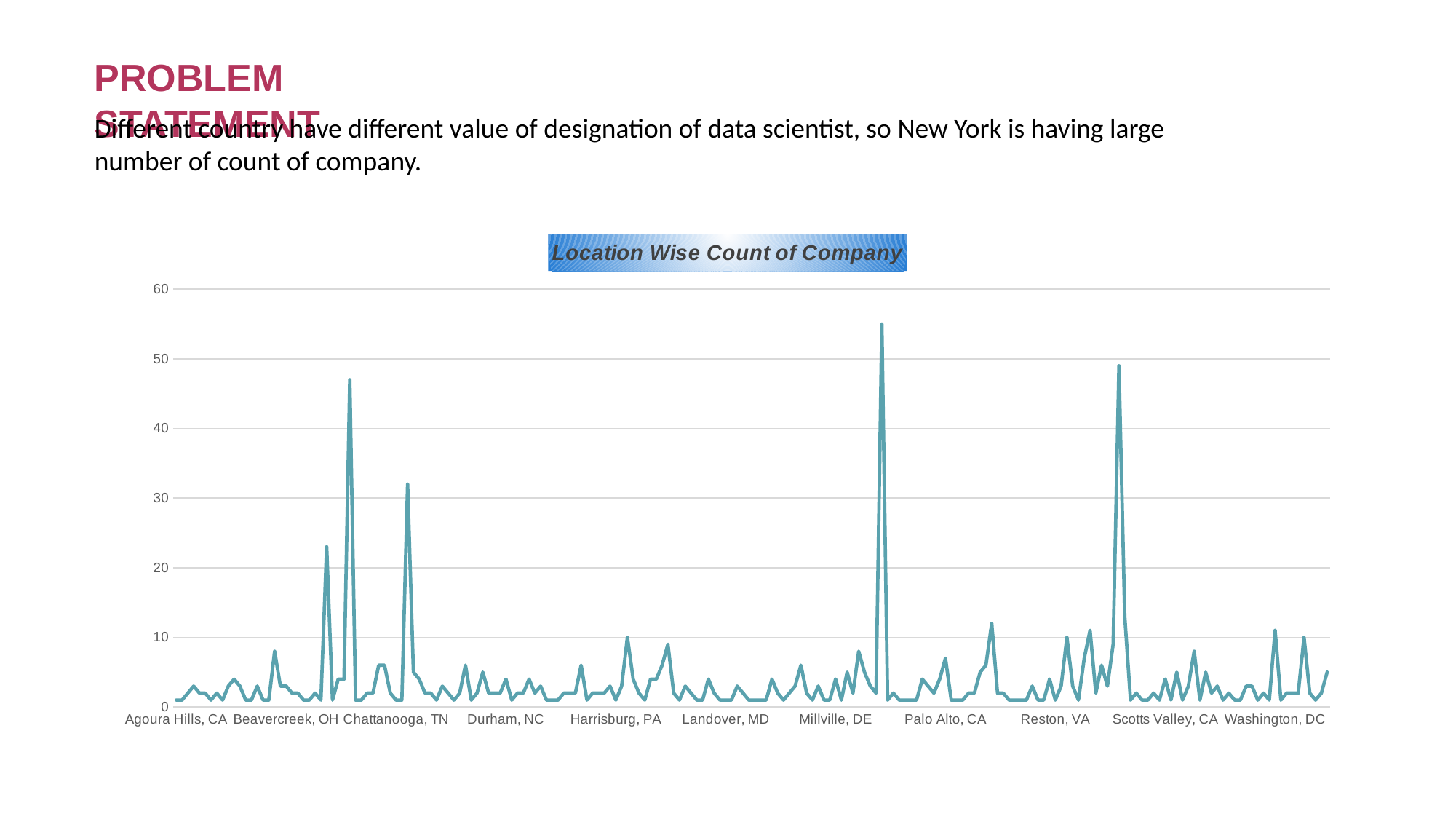

PROBLEM STATEMENT
Different country have different value of designation of data scientist, so New York is having large number of count of company.

### Chart: Location Wise Count of Company

| Category | Total |
|---|---|
| Agoura Hills, CA | 1.0 |
| Alabaster, AL | 1.0 |
| Alameda, CA | 2.0 |
| Albuquerque, NM | 3.0 |
| Alexandria, VA | 2.0 |
| Aliso Viejo, CA | 2.0 |
| Allendale, NJ | 1.0 |
| Allentown, PA | 2.0 |
| Ann Arbor, MI | 1.0 |
| Annapolis Junction, MD | 3.0 |
| Arlington, VA | 4.0 |
| Armonk, NY | 3.0 |
| Arvada, CO | 1.0 |
| Ashburn, VA | 1.0 |
| Atlanta, GA | 3.0 |
| Atlanta, IN | 1.0 |
| Aurora, CO | 1.0 |
| Austin, TX | 8.0 |
| Baltimore, MD | 3.0 |
| Beavercreek, OH | 3.0 |
| Bedford, MA | 2.0 |
| Bellevue, WA | 2.0 |
| Birmingham, AL | 1.0 |
| Bloomington, IL | 1.0 |
| Blue Bell, PA | 2.0 |
| Boise, ID | 1.0 |
| Boston, MA | 23.0 |
| Brisbane, CA | 1.0 |
| Burbank, CA | 4.0 |
| Burleson, TX | 4.0 |
| Cambridge, MA | 47.0 |
| Cambridge, MD | 1.0 |
| Carle Place, NY | 1.0 |
| Cedar Rapids, IA | 2.0 |
| Chandler, AZ | 2.0 |
| Chantilly, VA | 6.0 |
| Charlotte, NC | 6.0 |
| Charlottesville, VA | 2.0 |
| Chattanooga, TN | 1.0 |
| Cherry Hill, NJ | 1.0 |
| Chicago, IL | 32.0 |
| Cincinnati, OH | 5.0 |
| Clearwater, FL | 4.0 |
| Clovis, CA | 2.0 |
| Columbia, MO | 2.0 |
| Columbia, SC | 1.0 |
| Concord, CA | 3.0 |
| Coraopolis, PA | 2.0 |
| Corvallis, OR | 1.0 |
| Cupertino, CA | 2.0 |
| Dallas, TX | 6.0 |
| Dayton, OH | 1.0 |
| Dearborn, MI | 2.0 |
| Denver, CO | 5.0 |
| Des Moines, IA | 2.0 |
| Detroit, MI | 2.0 |
| Dublin, CA | 2.0 |
| Durham, NC | 4.0 |
| Emeryville, CA | 1.0 |
| Ewing, NJ | 2.0 |
| Exton, PA | 2.0 |
| Fort Belvoir, VA | 4.0 |
| Fort Lauderdale, FL | 2.0 |
| Fort Lee, NJ | 3.0 |
| Fort Worth, TX | 1.0 |
| Foster City, CA | 1.0 |
| Framingham, MA | 1.0 |
| Franklin, TN | 2.0 |
| Frederick, MD | 2.0 |
| Fremont, CA | 2.0 |
| Gaithersburg, MD | 6.0 |
| Glen Burnie, MD | 1.0 |
| Green Bay, WI | 2.0 |
| Groton, CT | 2.0 |
| Hamilton, NJ | 2.0 |
| Hampton, VA | 3.0 |
| Harrisburg, PA | 1.0 |
| Hartford, CT | 3.0 |
| Herndon, VA | 10.0 |
| Highland, CA | 4.0 |
| Hillsboro, OR | 2.0 |
| Holyoke, MA | 1.0 |
| Hoopeston, IL | 4.0 |
| Houston, TX | 4.0 |
| Huntsville, AL | 6.0 |
| Indianapolis, IN | 9.0 |
| Ipswich, MA | 2.0 |
| Irvine, CA | 1.0 |
| Ithaca, NY | 3.0 |
| Jersey City, NJ | 2.0 |
| Kansas City, MO | 1.0 |
| King of Prussia, PA | 1.0 |
| Knoxville, TN | 4.0 |
| Lafayette, LA | 2.0 |
| Lake Forest, IL | 1.0 |
| Landover, MD | 1.0 |
| Laurel, MD | 1.0 |
| Lenexa, KS | 3.0 |
| Lewes, DE | 2.0 |
| Linthicum, MD | 1.0 |
| Logan, UT | 1.0 |
| Long Beach, NY | 1.0 |
| Longmont, CO | 1.0 |
| Los Angeles, CA | 4.0 |
| Louisville, KY | 2.0 |
| Lyndhurst, NJ | 1.0 |
| Madison, WI | 2.0 |
| Marietta, GA | 3.0 |
| Marlborough, MA | 6.0 |
| Maryland Heights, MO | 2.0 |
| Matawan, NJ | 1.0 |
| McLean, VA | 3.0 |
| Meridian, ID | 1.0 |
| Miami, FL | 1.0 |
| Millville, DE | 4.0 |
| Milpitas, CA | 1.0 |
| Milwaukee, WI | 5.0 |
| Minneapolis, MN | 2.0 |
| Mountain View, CA | 8.0 |
| Nashville, TN | 5.0 |
| Natick, MA | 3.0 |
| New Orleans, LA | 2.0 |
| New York, NY | 55.0 |
| Newark, NJ | 1.0 |
| Newton, MA | 2.0 |
| Novato, CA | 1.0 |
| Oak Ridge, TN | 1.0 |
| Oakland, CA | 1.0 |
| Olympia, WA | 1.0 |
| Omaha, NE | 4.0 |
| Orange, CA | 3.0 |
| Orlando, FL | 2.0 |
| Owensboro, KY | 4.0 |
| Palo Alto, CA | 7.0 |
| Parlier, CA | 1.0 |
| Patuxent River, MD | 1.0 |
| Pella, IA | 1.0 |
| Peoria, IL | 2.0 |
| Phila, PA | 2.0 |
| Philadelphia, PA | 5.0 |
| Phoenix, AZ | 6.0 |
| Pittsburgh, PA | 12.0 |
| Plano, TX | 2.0 |
| Plymouth Meeting, PA | 2.0 |
| Port Washington, NY | 1.0 |
| Portland, OR | 1.0 |
| Portsmouth, VA | 1.0 |
| Providence, RI | 1.0 |
| Quincy, MA | 3.0 |
| Raleigh, NC | 1.0 |
| Red Bank, NJ | 1.0 |
| Redlands, CA | 4.0 |
| Reston, VA | 1.0 |
| Richfield, OH | 3.0 |
| Richland, WA | 10.0 |
| Riverton, UT | 3.0 |
| Roanoke, VA | 1.0 |
| Rochester, NY | 7.0 |
| Rockville, MD | 11.0 |
| Saint Louis, MO | 2.0 |
| Salt Lake City, UT | 6.0 |
| San Antonio, TX | 3.0 |
| San Diego, CA | 9.0 |
| San Francisco, CA | 49.0 |
| San Jose, CA | 13.0 |
| San Mateo, CA | 1.0 |
| San Rafael, CA | 2.0 |
| San Ramon, CA | 1.0 |
| Santa Barbara, CA | 1.0 |
| Santa Clara, CA | 2.0 |
| Santa Fe Springs, Los Angeles, CA | 1.0 |
| Scotts Valley, CA | 4.0 |
| Scottsdale, AZ | 1.0 |
| Seattle, WA | 5.0 |
| Sheboygan, WI | 1.0 |
| Silver Spring, MD | 3.0 |
| South San Francisco, CA | 8.0 |
| Southfield, MI | 1.0 |
| Springfield, MA | 5.0 |
| Springfield, MO | 2.0 |
| Springfield, VA | 3.0 |
| Suitland, MD | 1.0 |
| Sunnyvale, CA | 2.0 |
| Syracuse, NY | 1.0 |
| Tacoma, WA | 1.0 |
| Tampa, FL | 3.0 |
| Vail, CO | 3.0 |
| Valencia, CA | 1.0 |
| Vancouver, WA | 2.0 |
| Waltham, MA | 1.0 |
| Washington, DC | 11.0 |
| Watertown, MA | 1.0 |
| West Palm Beach, FL | 2.0 |
| West Reading, PA | 2.0 |
| Westlake, OH | 2.0 |
| Winston-Salem, NC | 10.0 |
| Winter Park, FL | 2.0 |
| Woburn, MA | 1.0 |
| Woodbridge, NJ | 2.0 |
| Worcester, MA | 5.0 |